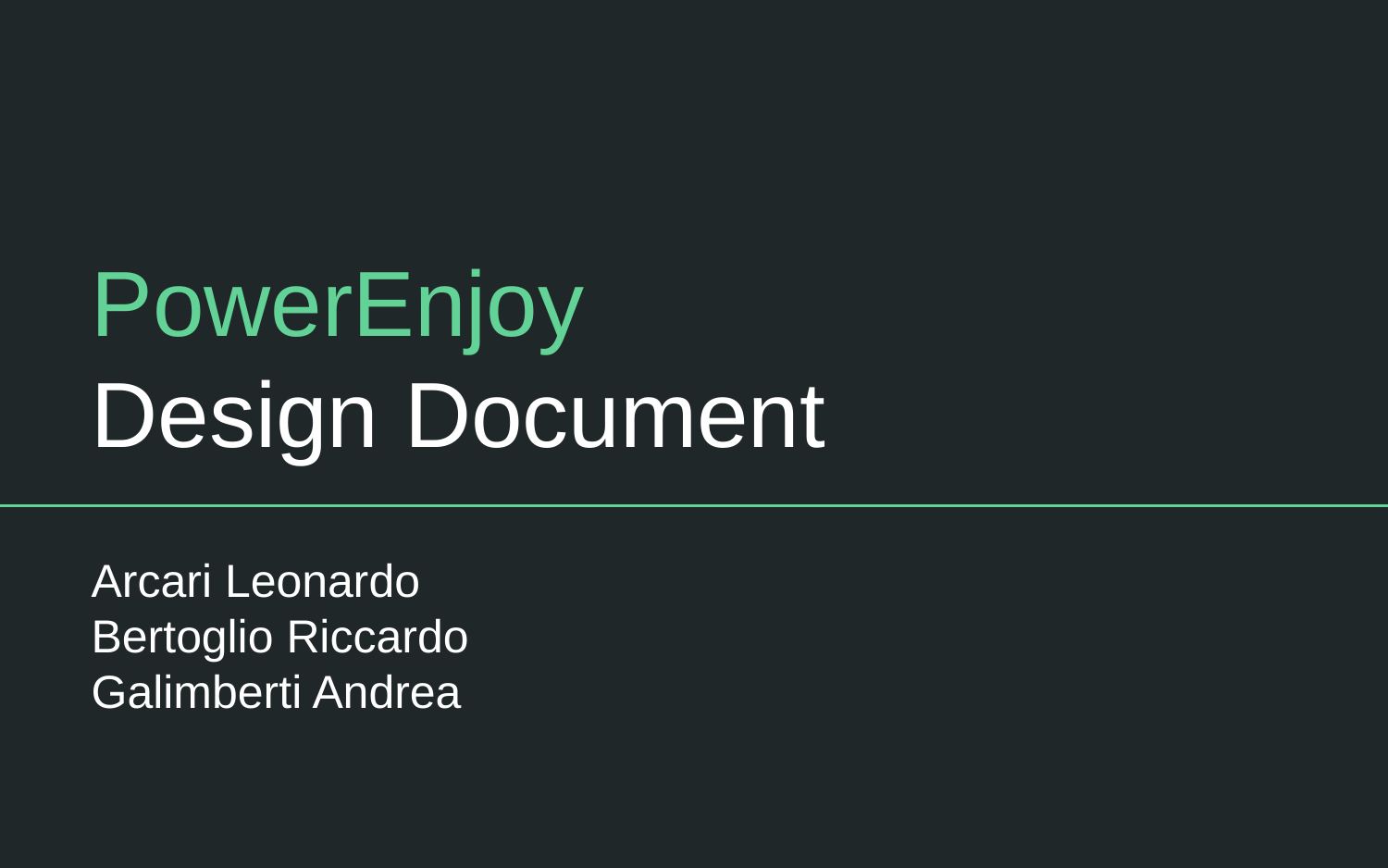

# PowerEnjoy
Design Document
Arcari Leonardo
Bertoglio Riccardo
Galimberti Andrea